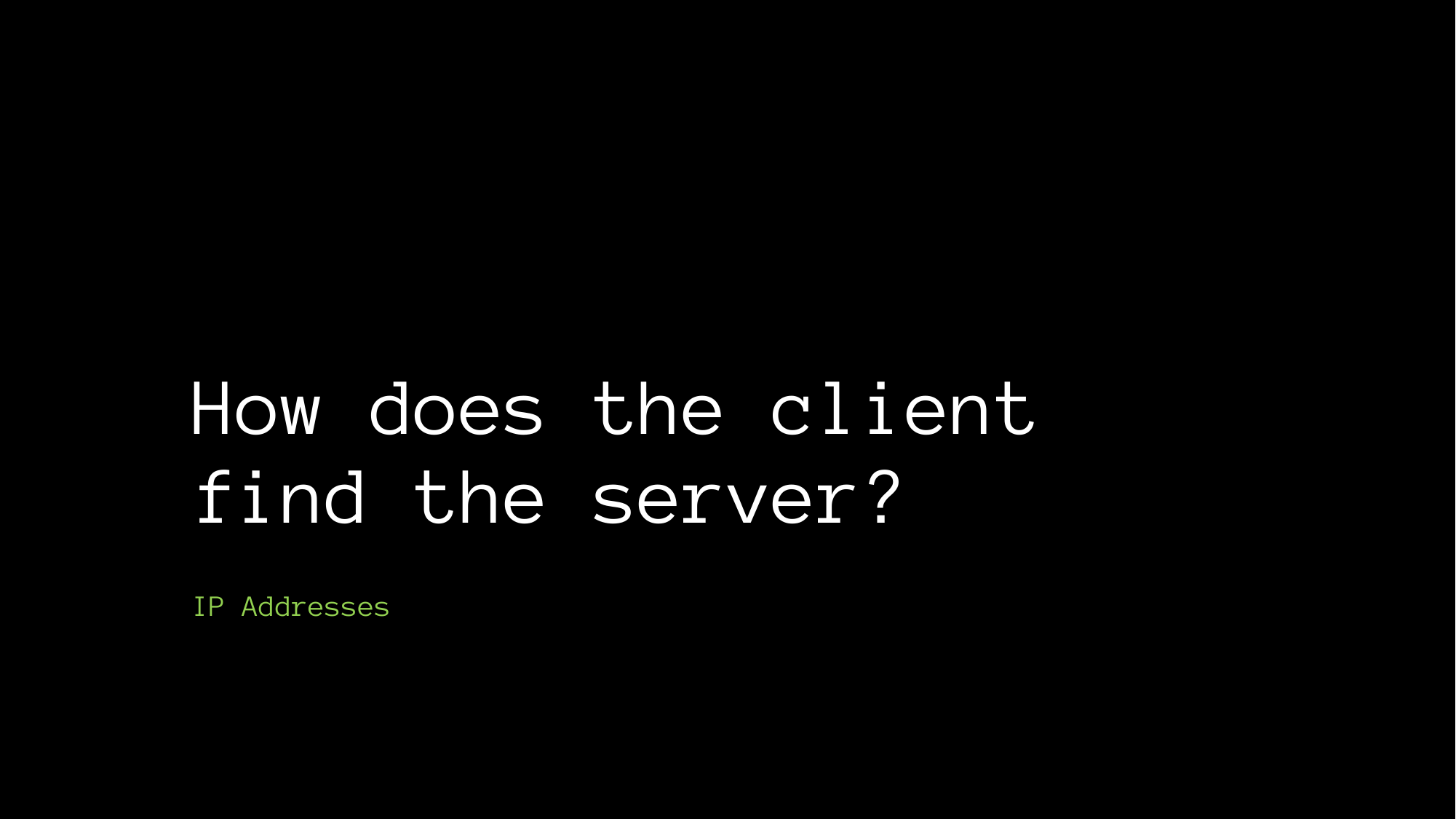

# How does the client find the server?

IP Addresses